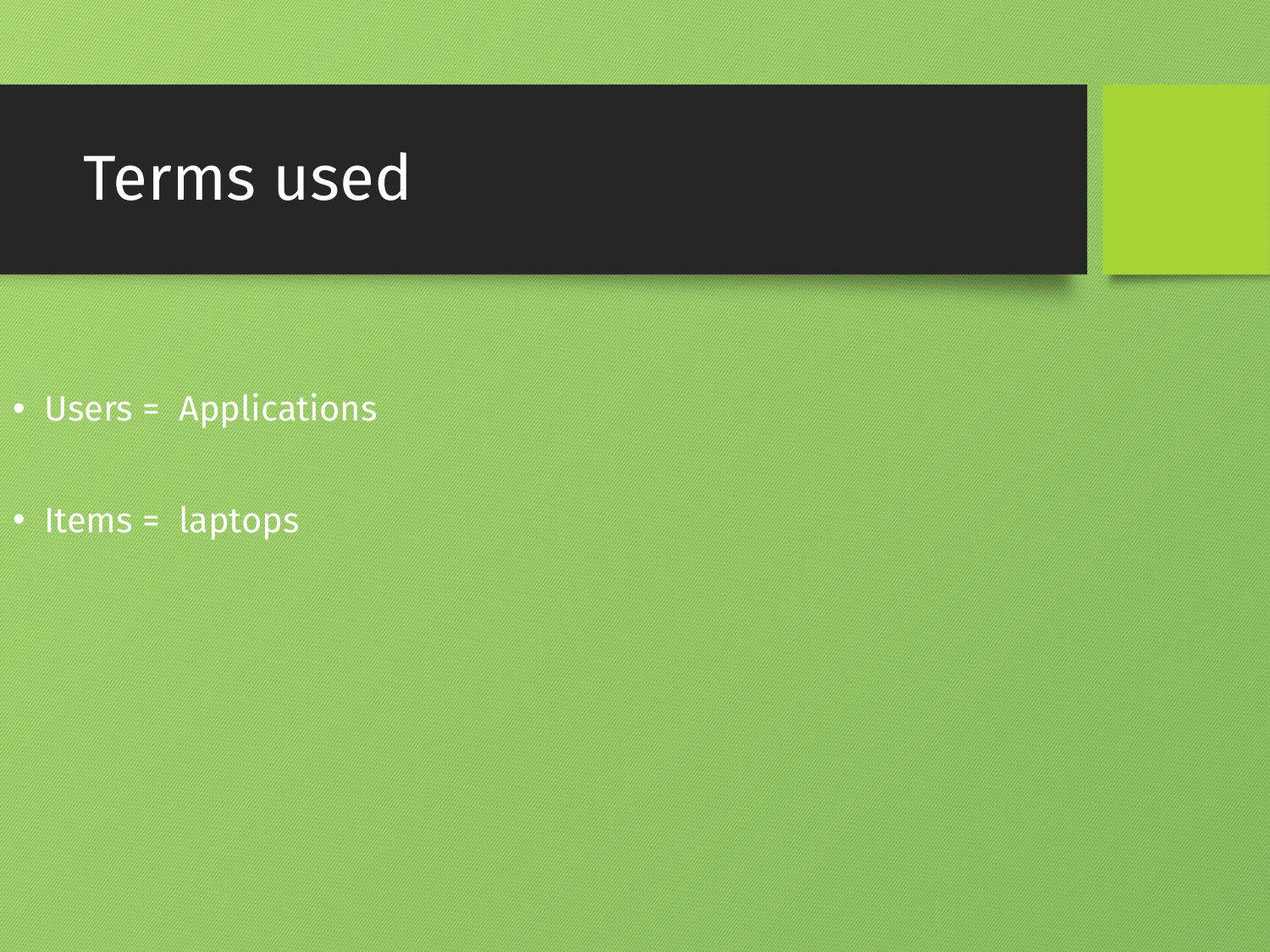

# Terms used

Users =  Applications

Items =  laptops